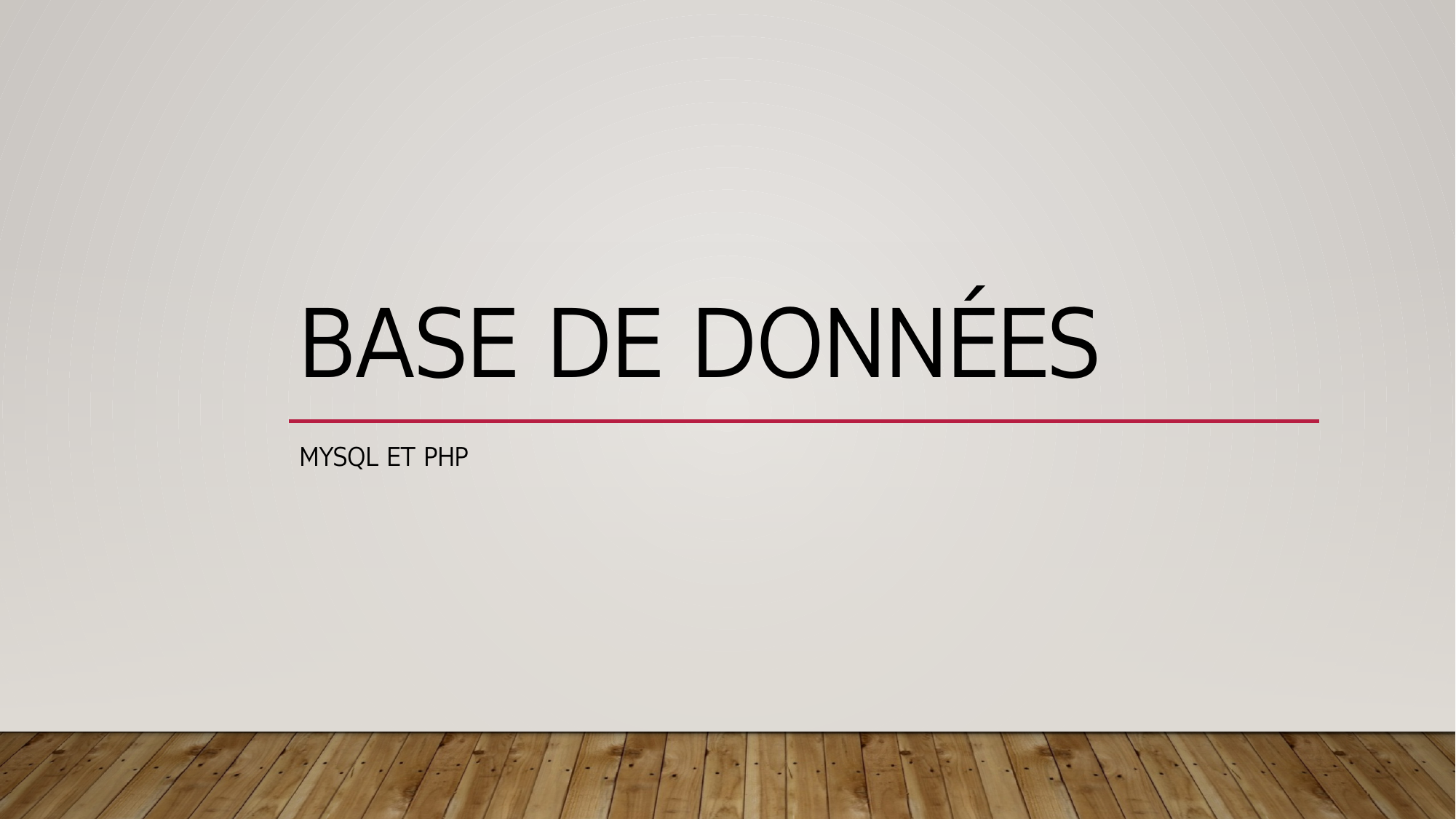

# base DE Données
MySQL ET PHP